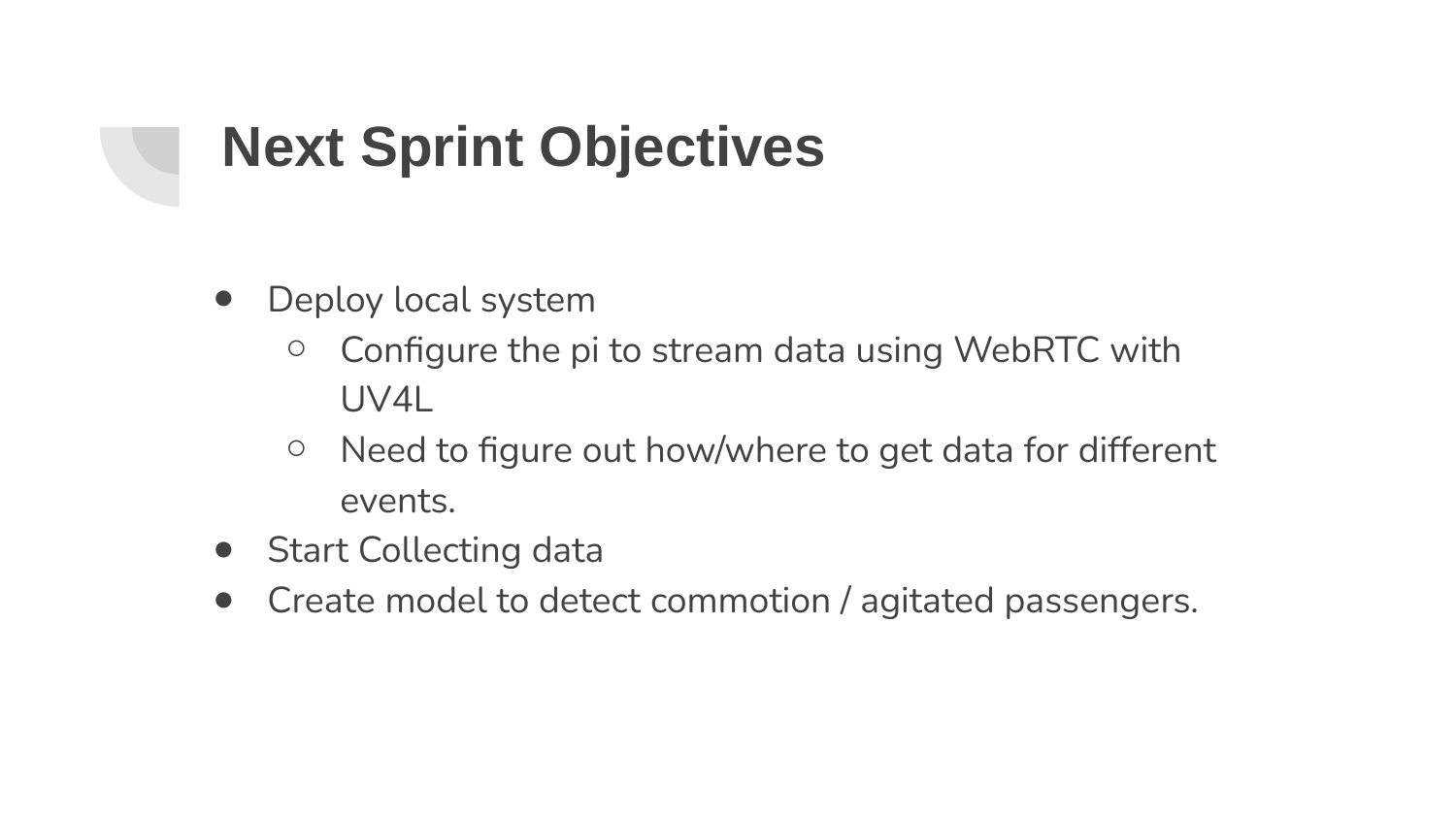

# Next Sprint Objectives
Deploy local system
Configure the pi to stream data using WebRTC with UV4L
Need to figure out how/where to get data for different events.
Start Collecting data
Create model to detect commotion / agitated passengers.